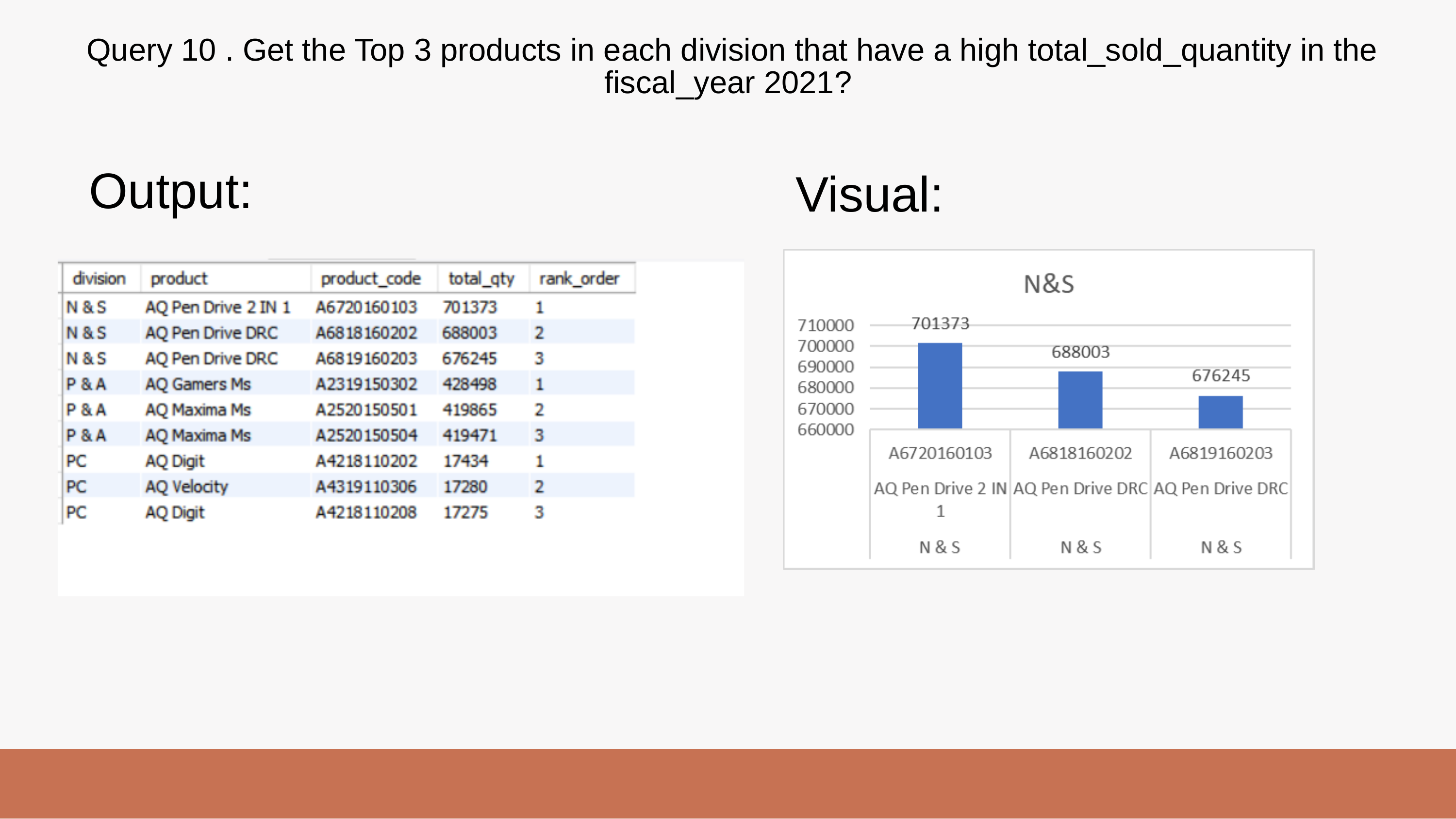

Query 10 . Get the Top 3 products in each division that have a high total_sold_quantity in the fiscal_year 2021?

Output:
Visual: